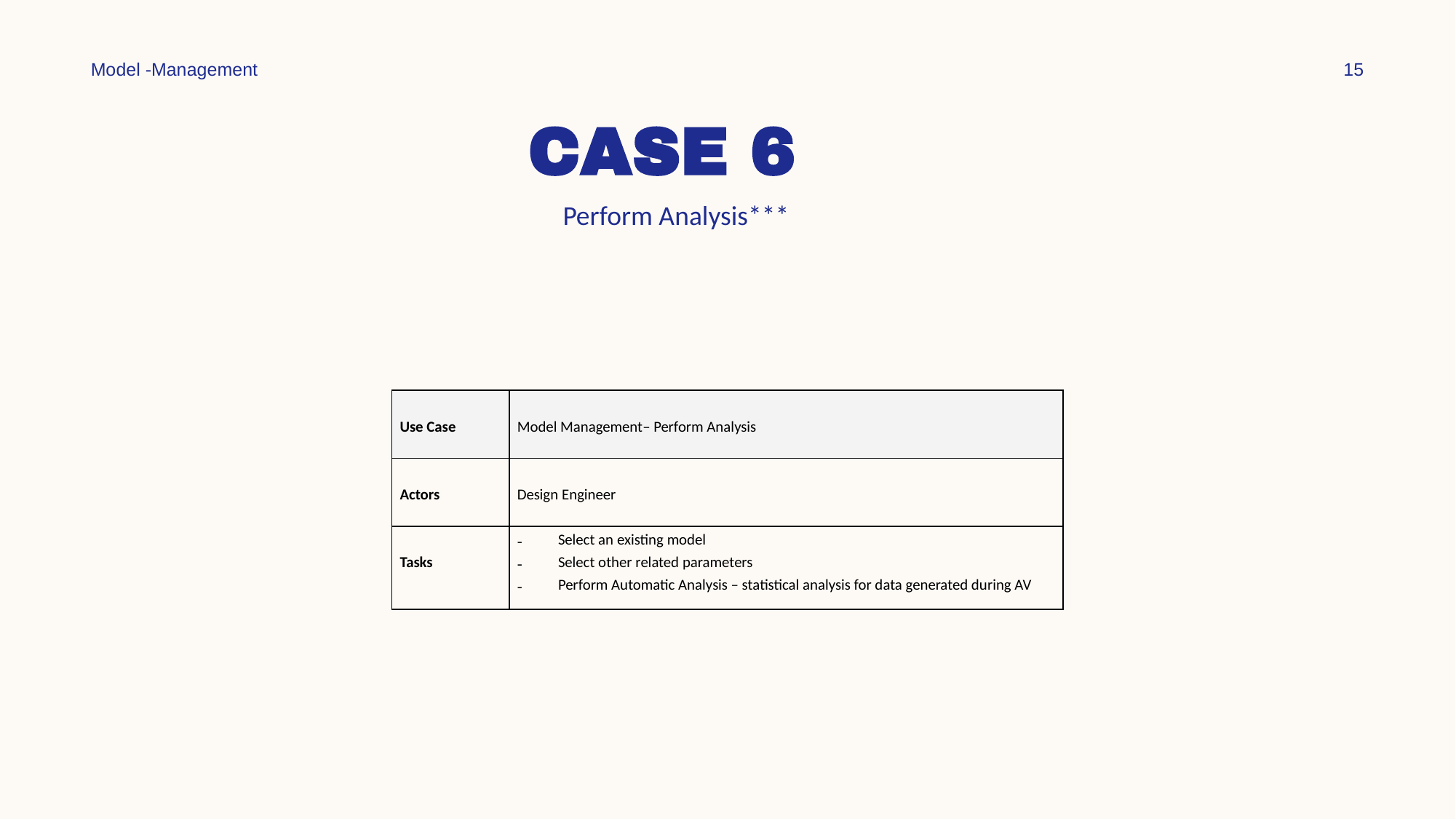

15
Model -Management
# CASE 6
 Perform Analysis***
| Use Case | Model Management– Perform Analysis |
| --- | --- |
| Actors | Design Engineer |
| Tasks | Select an existing model Select other related parameters Perform Automatic Analysis – statistical analysis for data generated during AV |